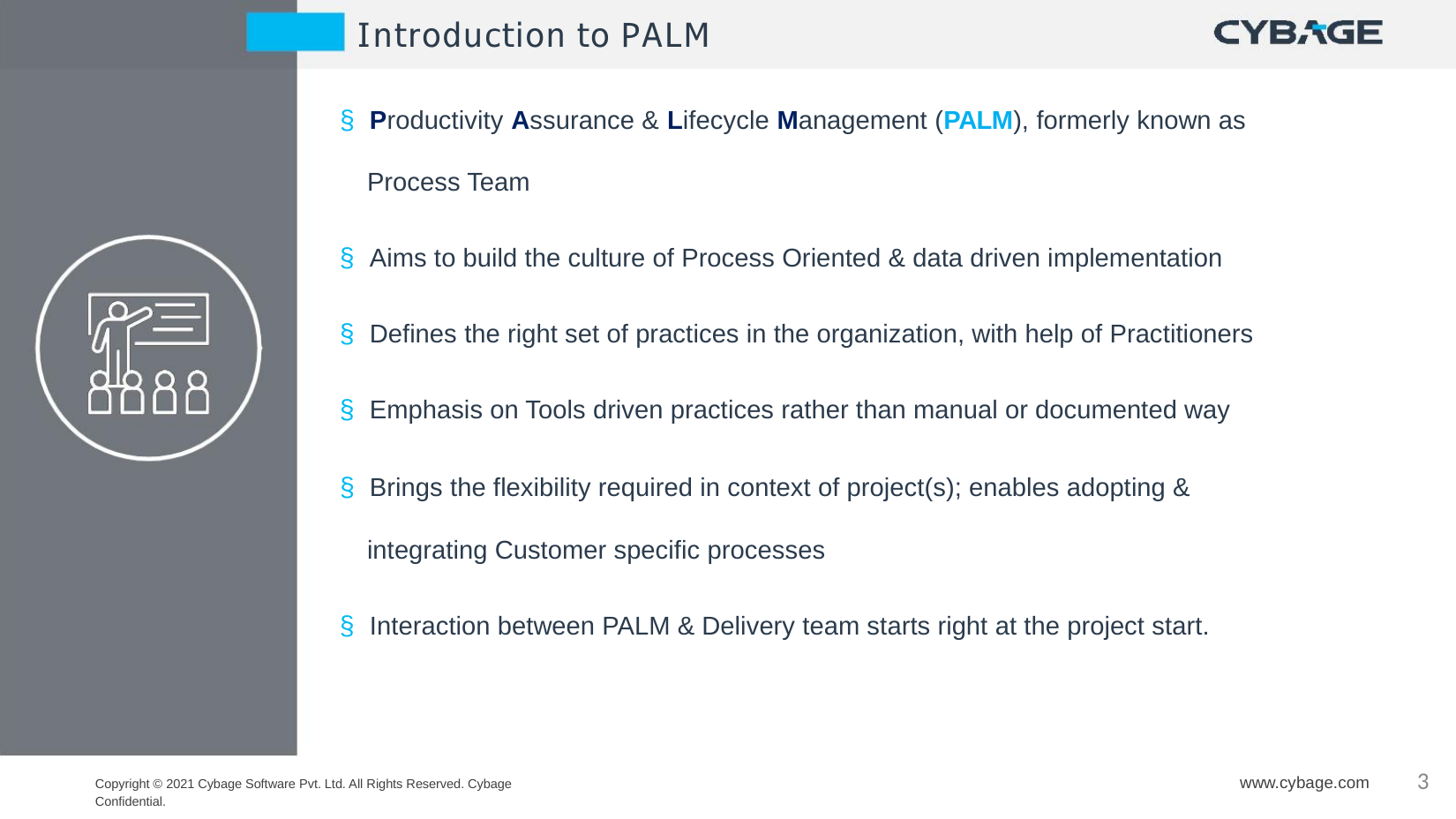

Introduction to PALM
§ Productivity Assurance & Lifecycle Management (PALM), formerly known as
Process Team
§ Aims to build the culture of Process Oriented & data driven implementation
§ Defines the right set of practices in the organization, with help of Practitioners
§ Emphasis on Tools driven practices rather than manual or documented way
§ Brings the flexibility required in context of project(s); enables adopting &
integrating Customer specific processes
§ Interaction between PALM & Delivery team starts right at the project start.
3
www.cybage.com
Copyright © 2021 Cybage Software Pvt. Ltd. All Rights Reserved. Cybage Confidential.